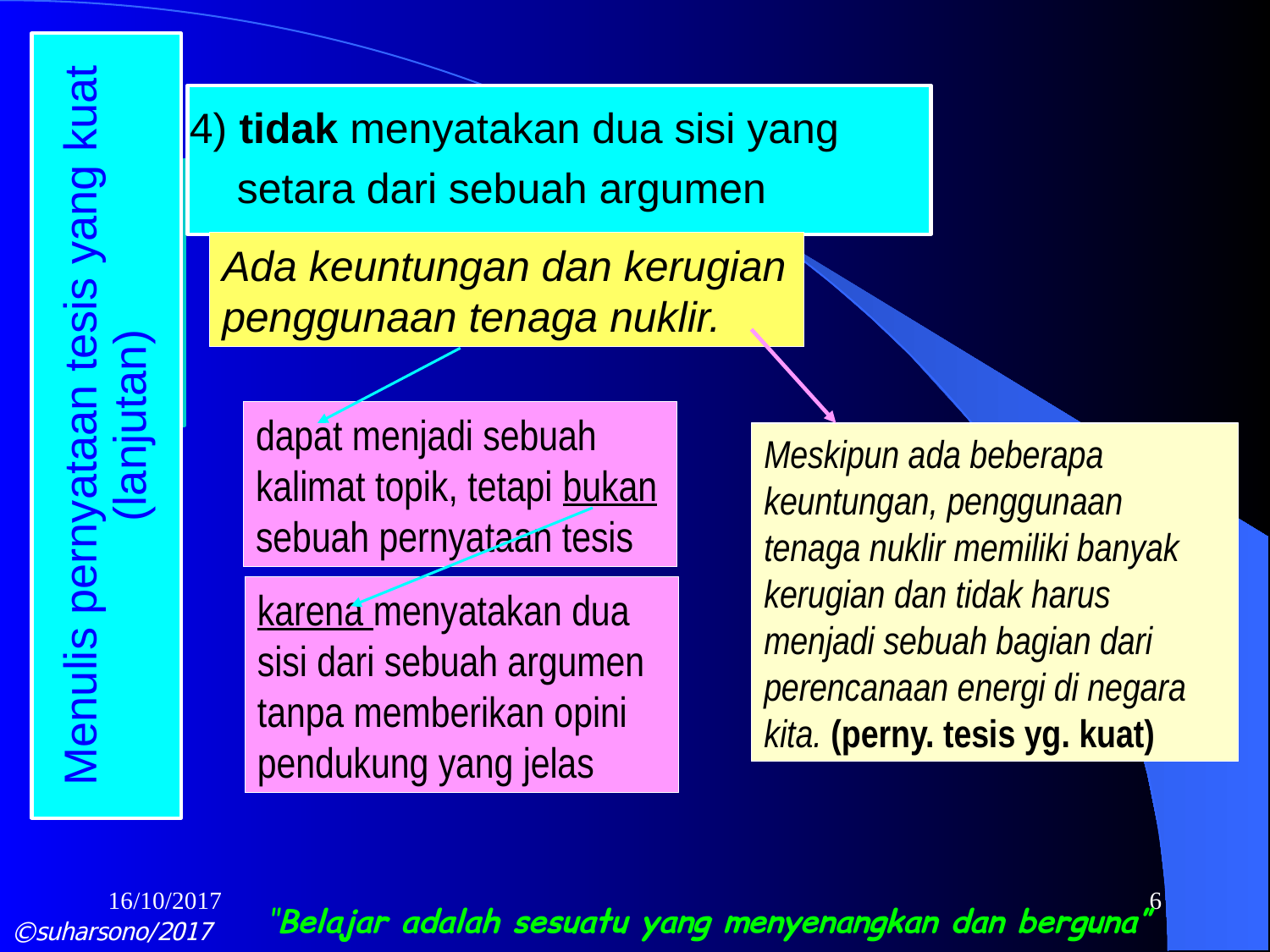

Menulis pernyataan tesis yang kuat (lanjutan)
4) tidak menyatakan dua sisi yang
    setara dari sebuah argumen
Ada keuntungan dan kerugian penggunaan tenaga nuklir.
dapat menjadi sebuah kalimat topik, tetapi bukan sebuah pernyataan tesis
Meskipun ada beberapa keuntungan, penggunaan tenaga nuklir memiliki banyak kerugian dan tidak harus menjadi sebuah bagian dari perencanaan energi di negara kita. (perny. tesis yg. kuat)
karena menyatakan dua sisi dari sebuah argumen tanpa memberikan opini pendukung yang jelas
16/10/2017
6
“Belajar adalah sesuatu yang menyenangkan dan berguna”
©suharsono/2017